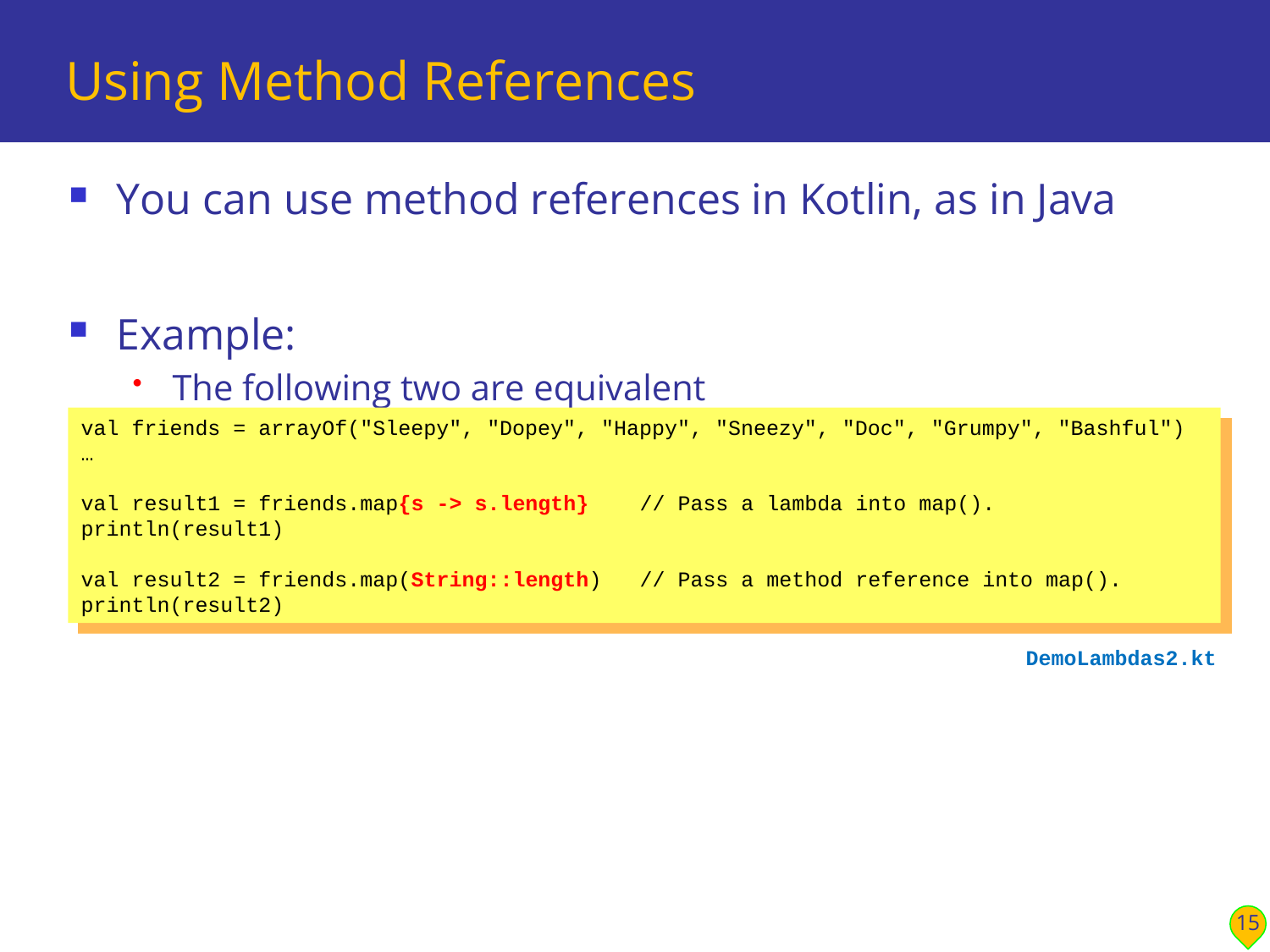

# Using Method References
You can use method references in Kotlin, as in Java

Example:
The following two are equivalent

val friends = arrayOf("Sleepy", "Dopey", "Happy", "Sneezy", "Doc", "Grumpy", "Bashful")
…

val result1 = friends.map{s -> s.length}    // Pass a lambda into map().
println(result1)

val result2 = friends.map(String::length)   // Pass a method reference into map().
println(result2)
DemoLambdas2.kt
15